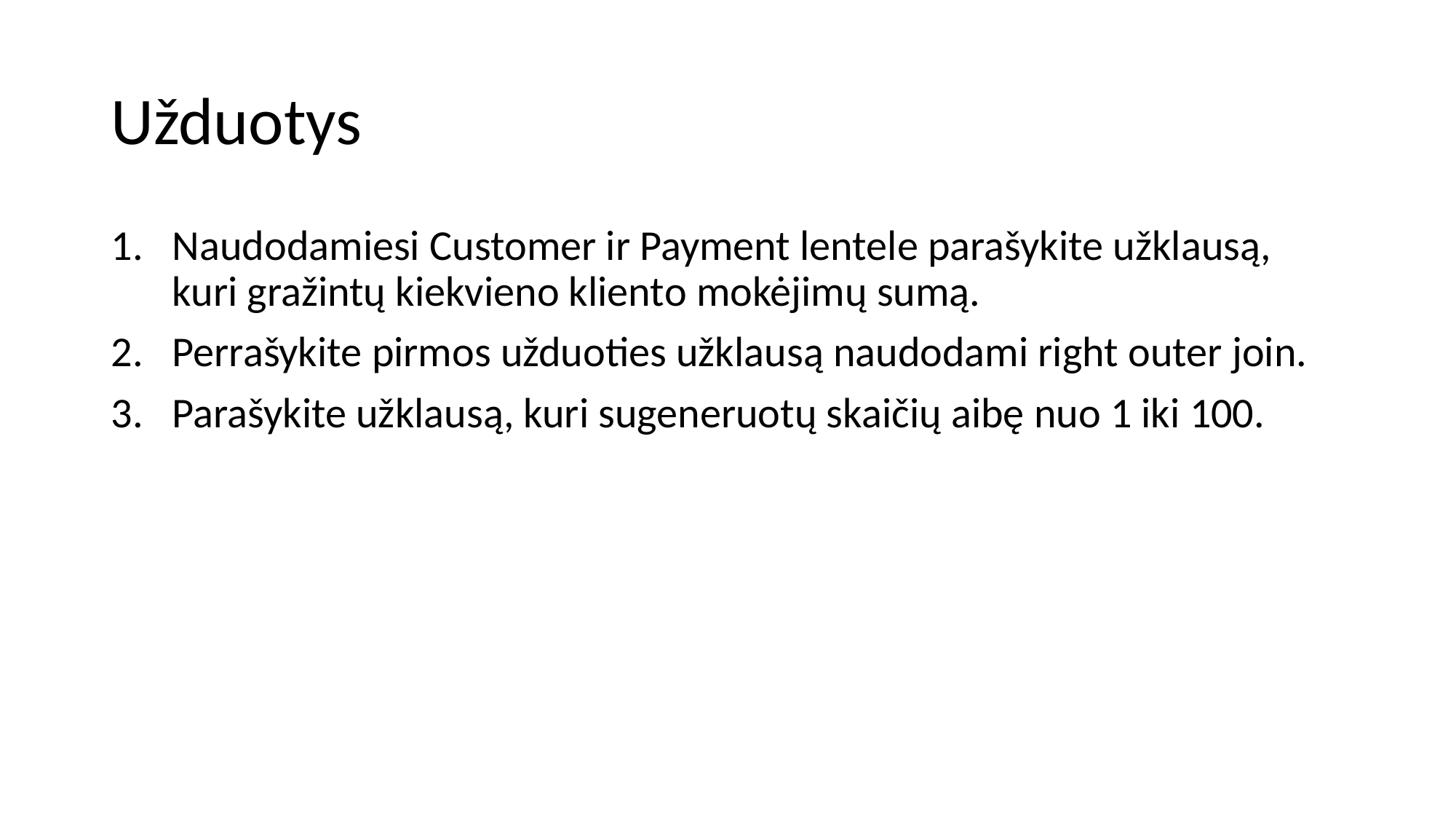

# Užduotys
Naudodamiesi Customer ir Payment lentele parašykite užklausą, kuri gražintų kiekvieno kliento mokėjimų sumą.
Perrašykite pirmos užduoties užklausą naudodami right outer join.
Parašykite užklausą, kuri sugeneruotų skaičių aibę nuo 1 iki 100.